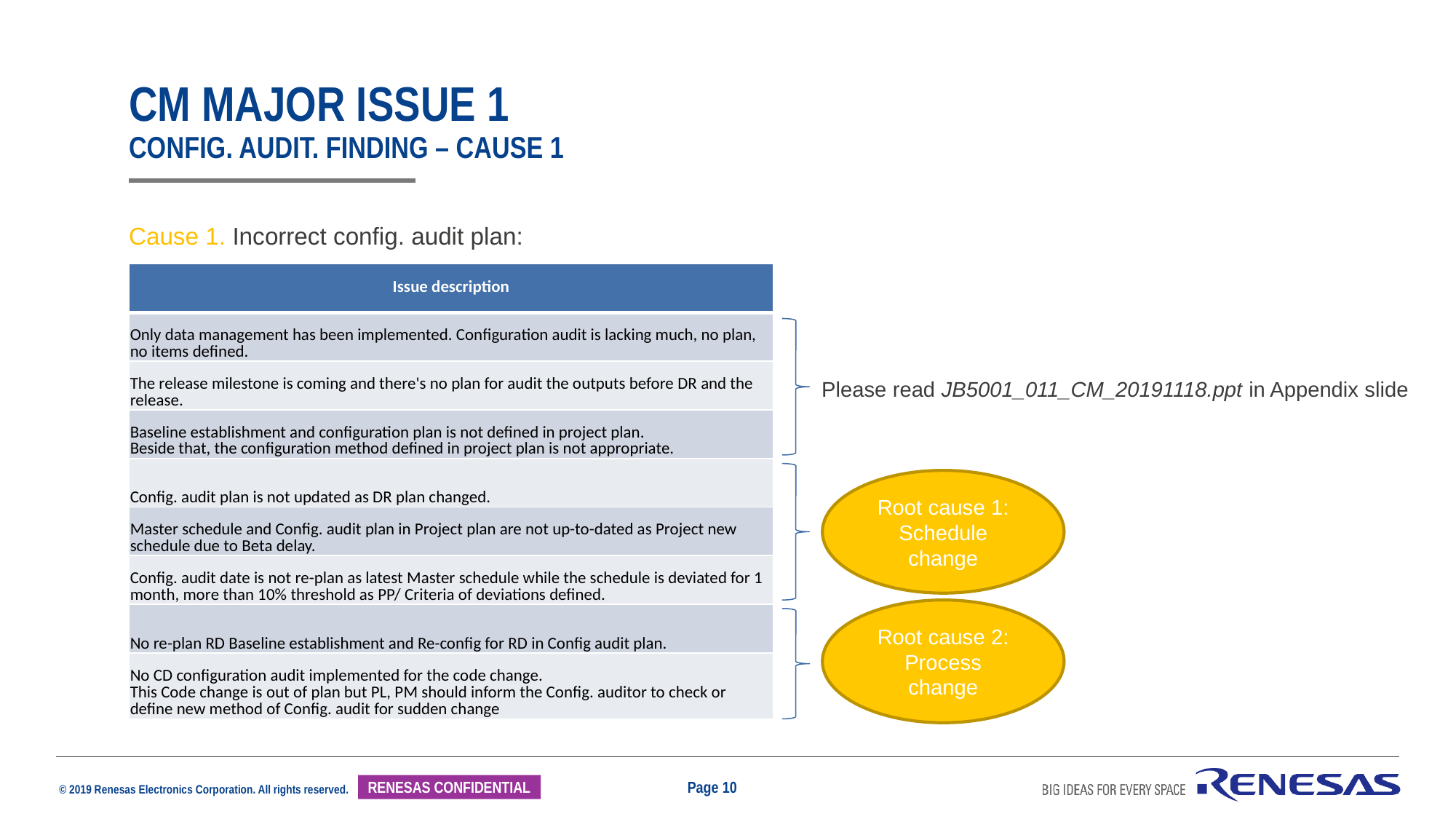

# Cm major issue 1 Config. Audit. finding – cause 1
Cause 1. Incorrect config. audit plan:
| Issue description |
| --- |
| Only data management has been implemented. Configuration audit is lacking much, no plan, no items defined. |
| The release milestone is coming and there's no plan for audit the outputs before DR and the release. |
| Baseline establishment and configuration plan is not defined in project plan. Beside that, the configuration method defined in project plan is not appropriate. |
| Config. audit plan is not updated as DR plan changed. |
| Master schedule and Config. audit plan in Project plan are not up-to-dated as Project new schedule due to Beta delay. |
| Config. audit date is not re-plan as latest Master schedule while the schedule is deviated for 1 month, more than 10% threshold as PP/ Criteria of deviations defined. |
| No re-plan RD Baseline establishment and Re-config for RD in Config audit plan. |
| No CD configuration audit implemented for the code change. This Code change is out of plan but PL, PM should inform the Config. auditor to check or define new method of Config. audit for sudden change |

Please read JB5001_011_CM_20191118.ppt in Appendix slide

Root cause 1: Schedule change
Root cause 2: Process change

Page 10